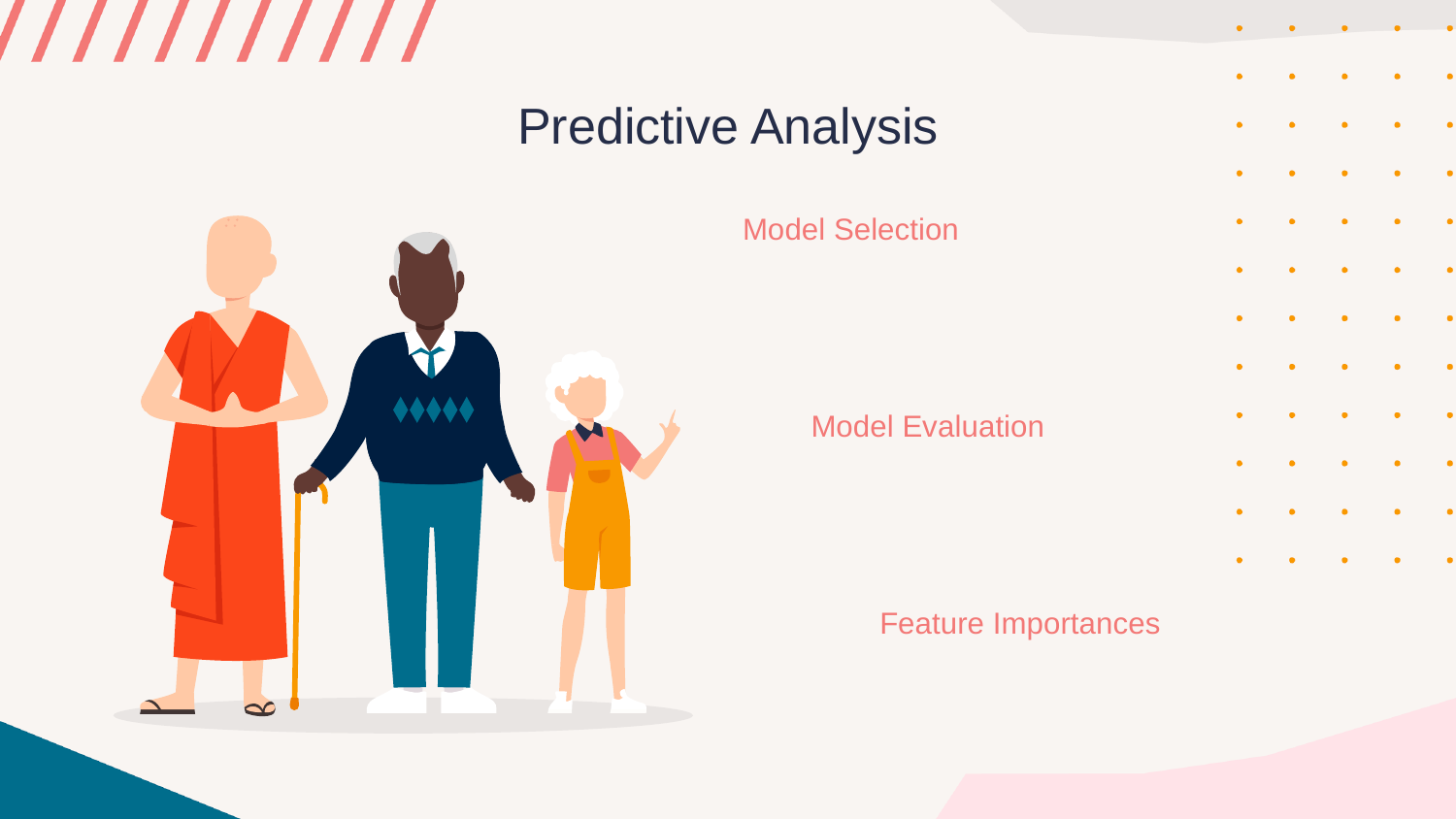

Predictive Analysis
# Model Selection

Model Evaluation
Feature Importances